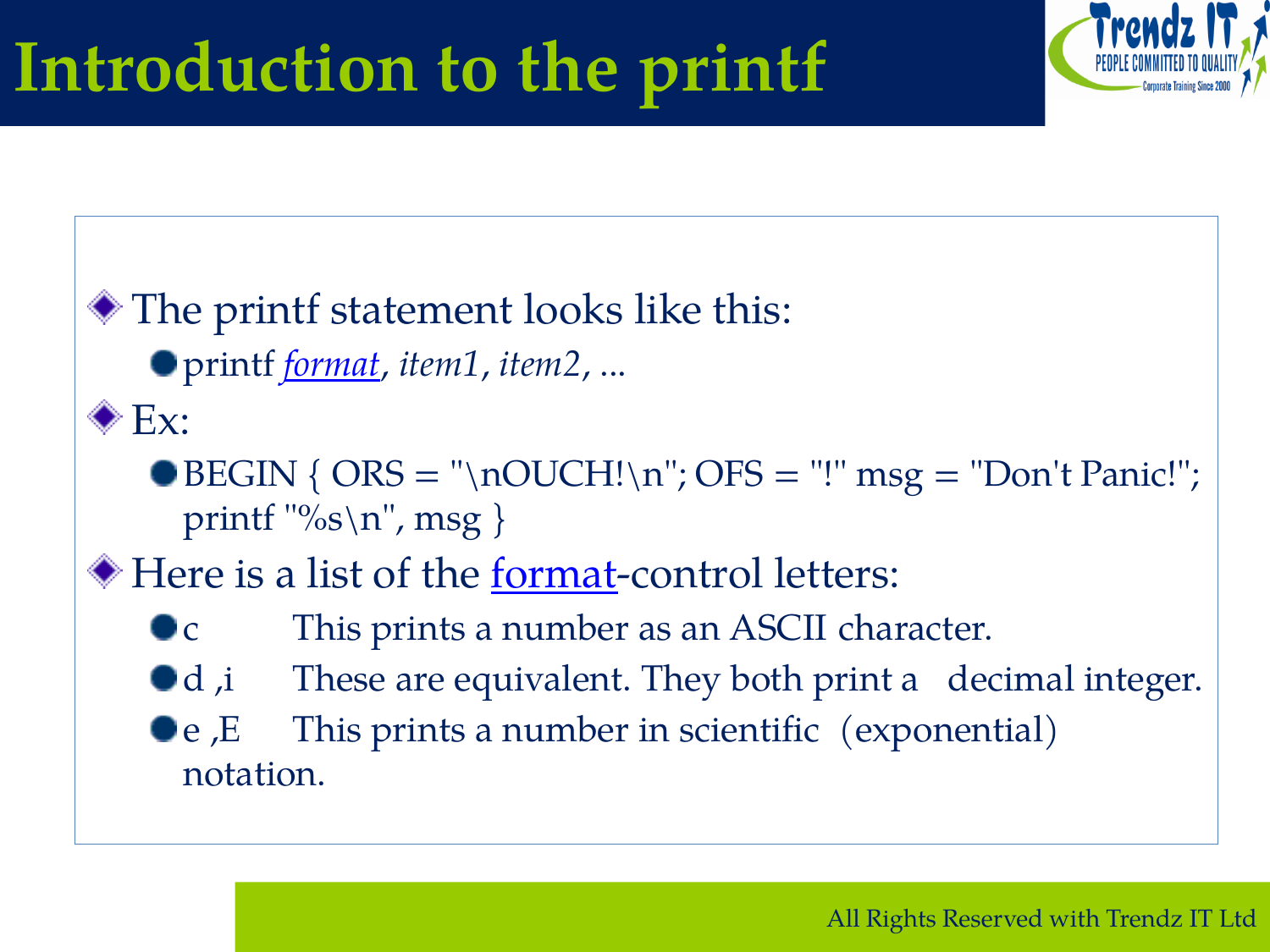

# Introduction to the printf

The printf statement looks like this:
printf format, item1, item2, ...
Ex:
BEGIN { ORS = "\nOUCH!\n"; OFS = "!" msg = "Don't Panic!"; printf "%s\n", msg }
Here is a list of the format-control letters:
c 	This prints a number as an ASCII 	character.
d ,i 	These are equivalent. They both print a 			decimal integer.
e ,E 	This prints a number in scientific 			(exponential) notation.

All Rights Reserved with Trendz IT Ltd